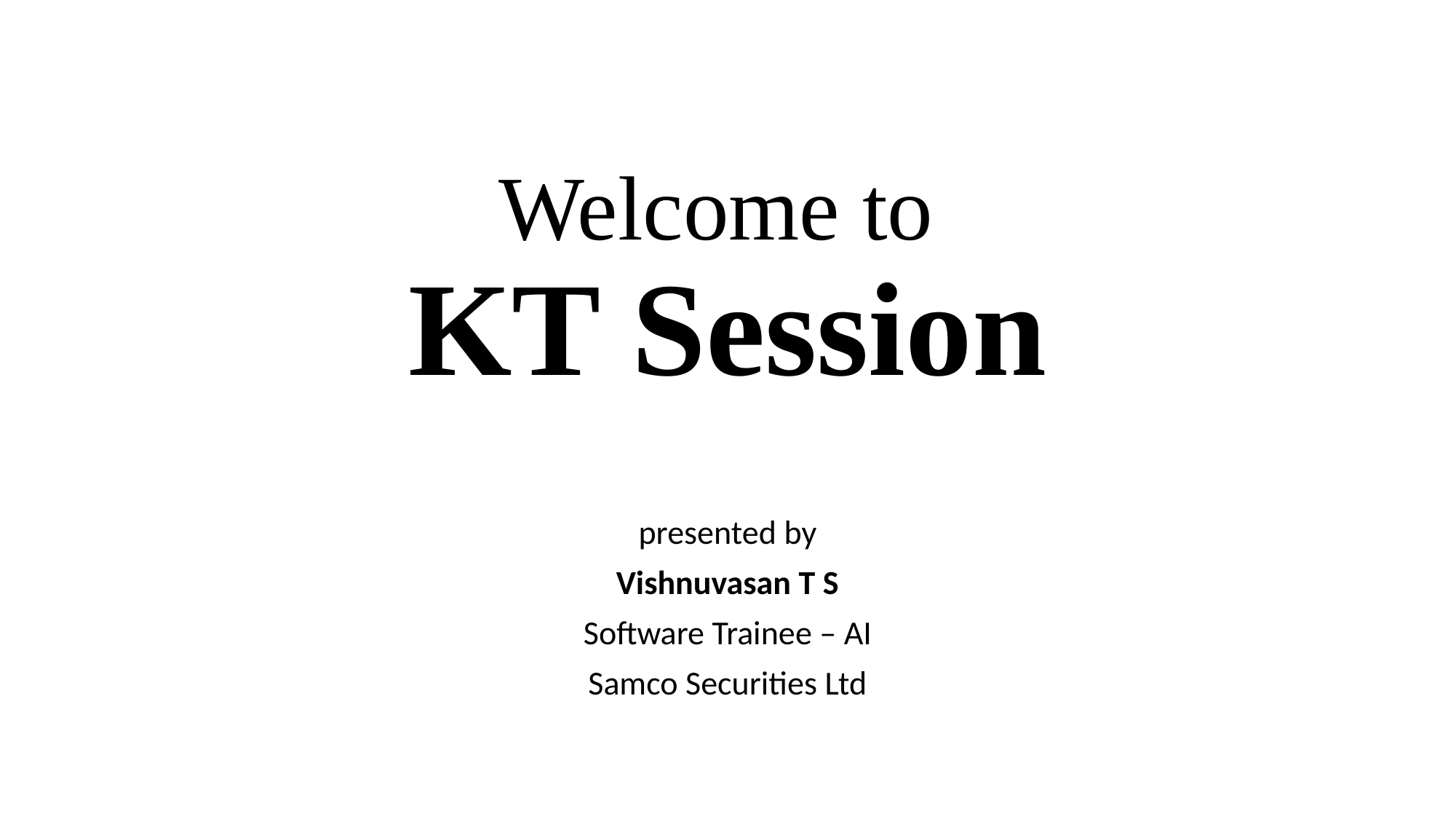

# Welcome to KT Session
presented by
Vishnuvasan T S
Software Trainee – AI
Samco Securities Ltd